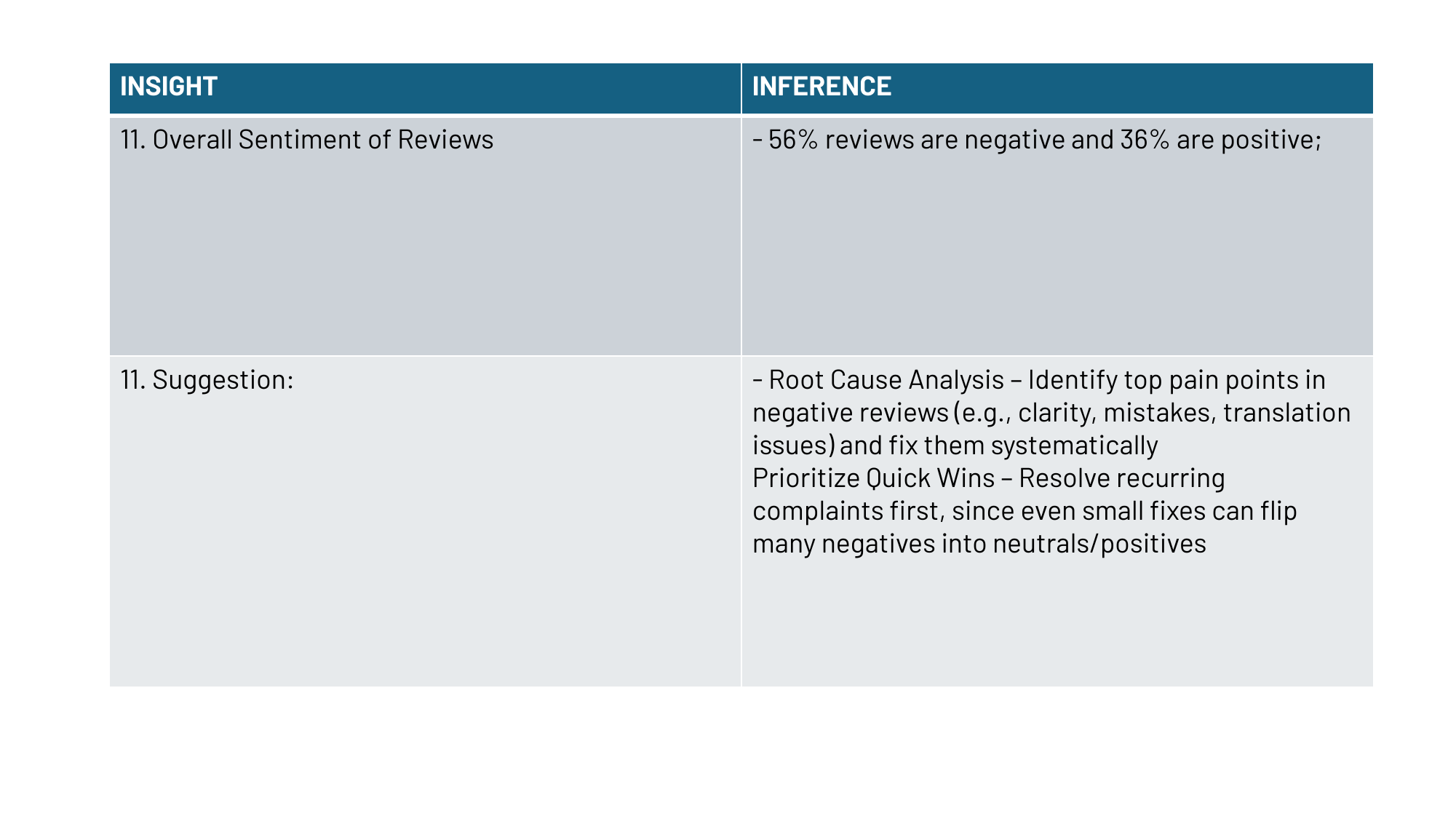

| INSIGHT | INFERENCE |
| --- | --- |
| 11. Overall Sentiment of Reviews | - 56% reviews are negative and 36% are positive; |
| 11. Suggestion: | - Root Cause Analysis – Identify top pain points in negative reviews (e.g., clarity, mistakes, translation issues) and fix them systematically Prioritize Quick Wins – Resolve recurring complaints first, since even small fixes can flip many negatives into neutrals/positives |